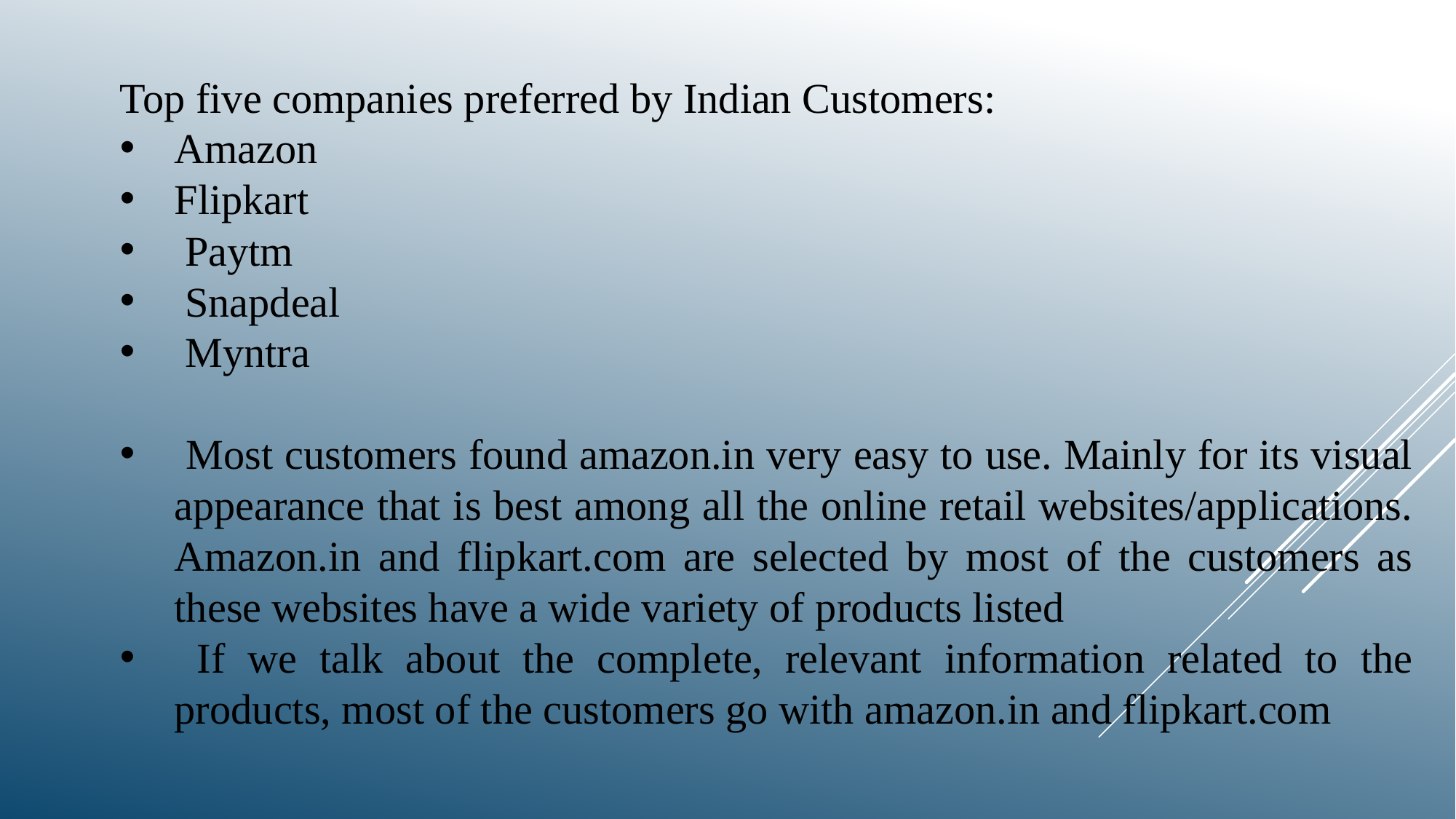

Top five companies preferred by Indian Customers:
Amazon
Flipkart
 Paytm
 Snapdeal
 Myntra

 Most customers found amazon.in very easy to use. Mainly for its visual appearance that is best among all the online retail websites/applications. Amazon.in and flipkart.com are selected by most of the customers as these websites have a wide variety of products listed
 If we talk about the complete, relevant information related to the products, most of the customers go with amazon.in and flipkart.com